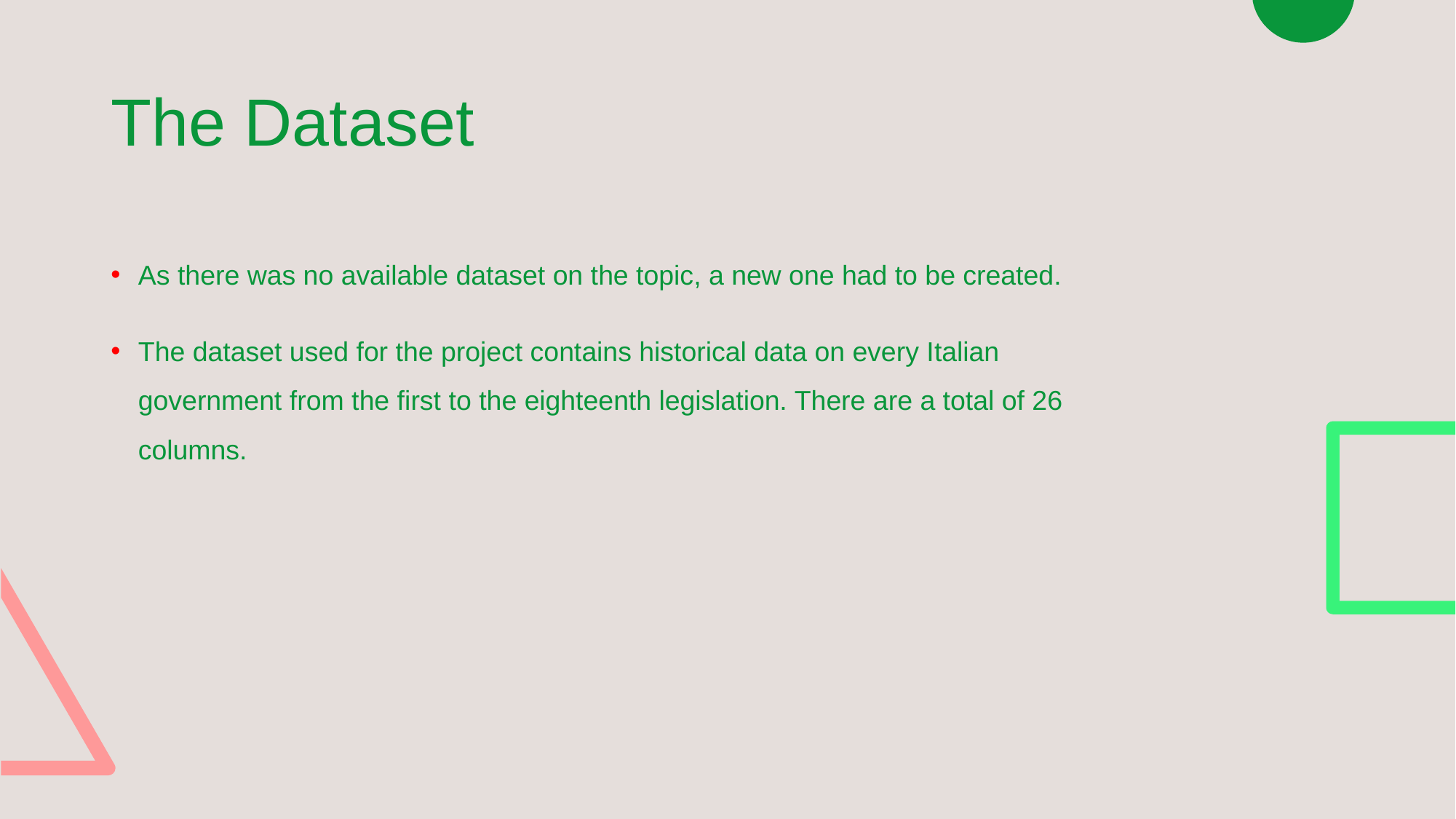

# The Dataset
As there was no available dataset on the topic, a new one had to be created.
The dataset used for the project contains historical data on every Italian government from the first to the eighteenth legislation. There are a total of 26 columns.